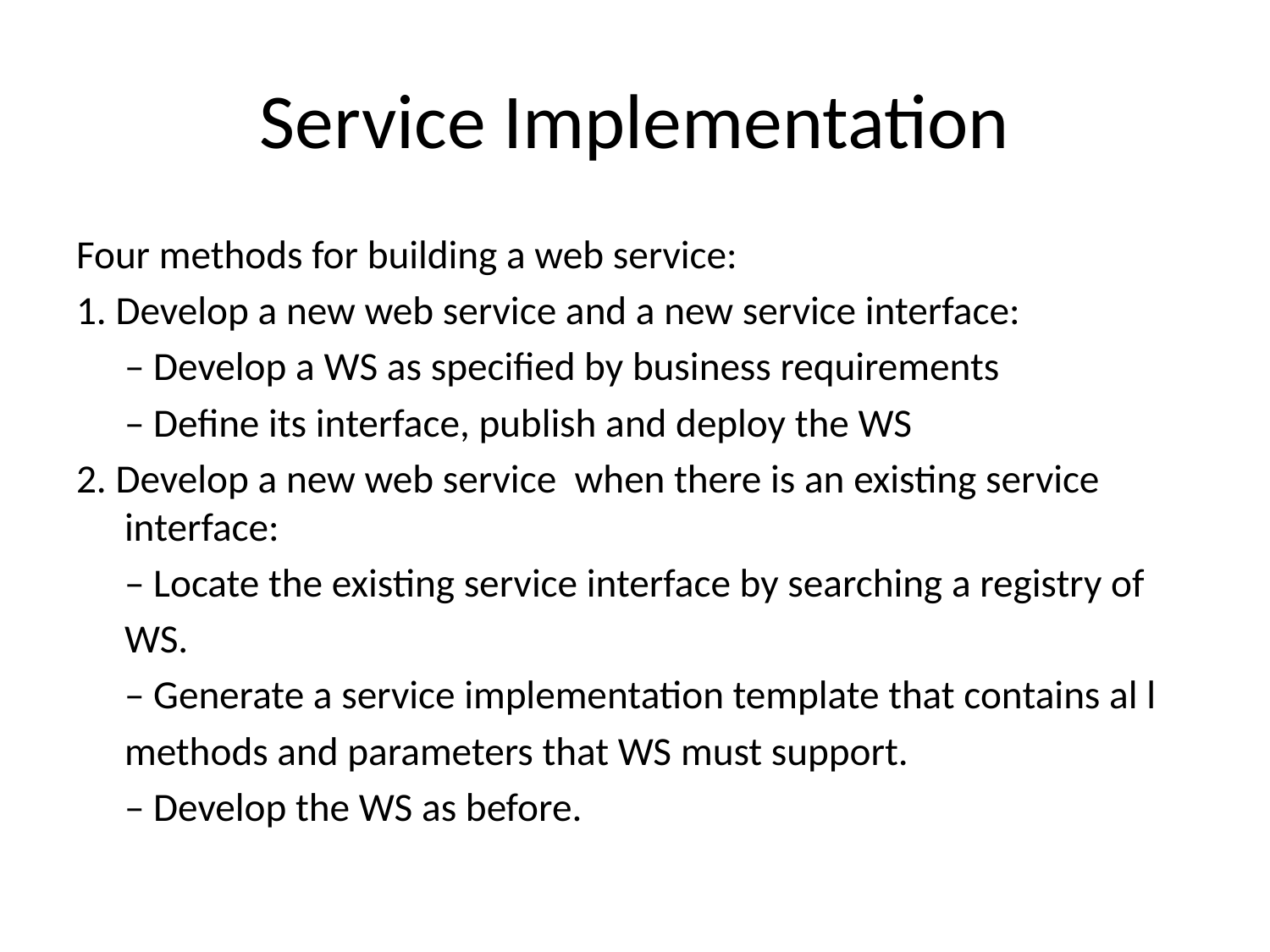

# Service Implementation
Four methods for building a web service:
1. Develop a new web service and a new service interface:
	– Develop a WS as specified by business requirements
	– Define its interface, publish and deploy the WS
2. Develop a new web service  when there is an existing service interface:
	– Locate the existing service interface by searching a registry of
	WS.
	– Generate a service implementation template that contains al l
	methods and parameters that WS must support.
	– Develop the WS as before.